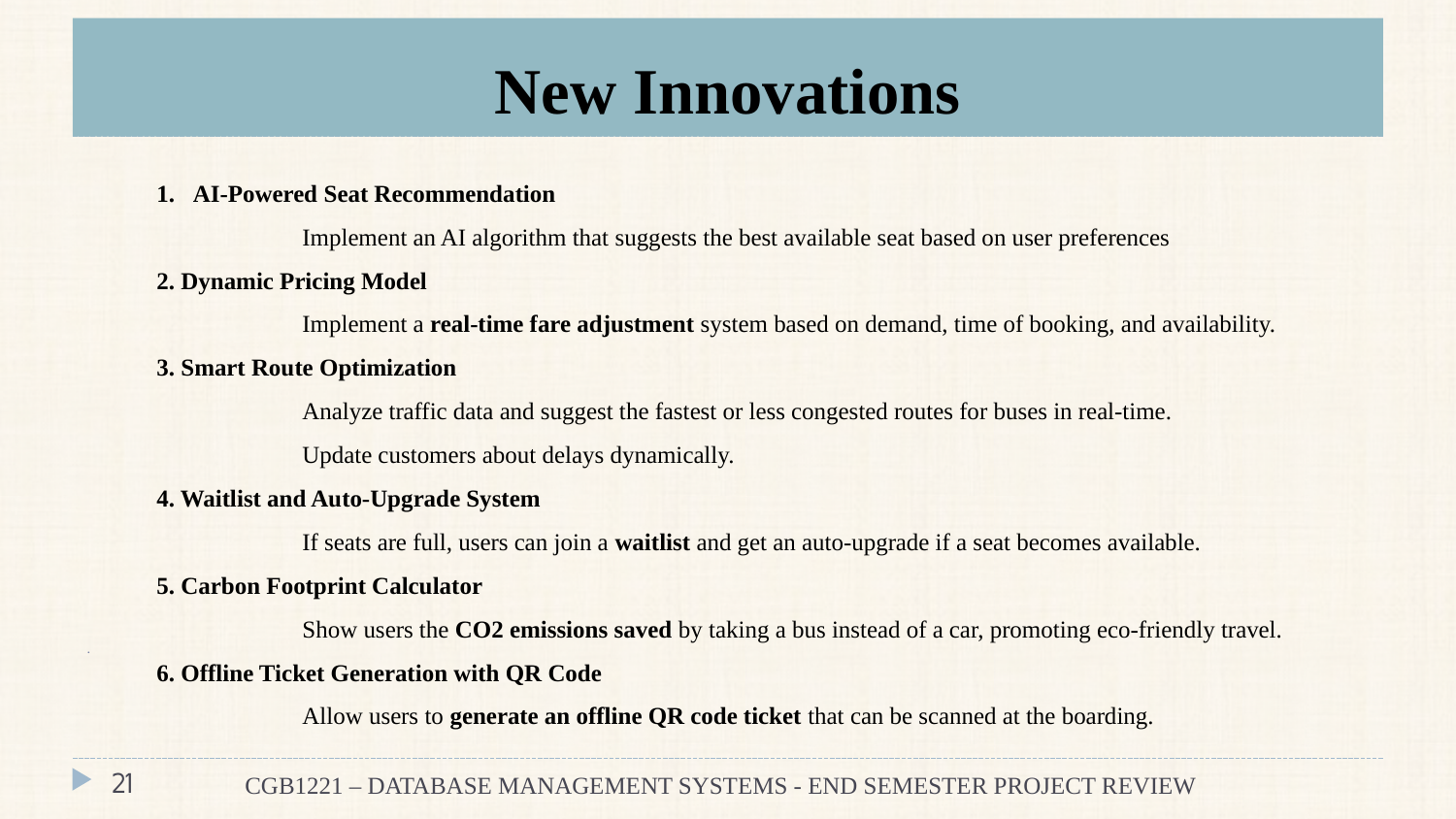

# New Innovations
AI-Powered Seat Recommendation
	Implement an AI algorithm that suggests the best available seat based on user preferences
2. Dynamic Pricing Model
	Implement a real-time fare adjustment system based on demand, time of booking, and availability.
3. Smart Route Optimization
	Analyze traffic data and suggest the fastest or less congested routes for buses in real-time.
	Update customers about delays dynamically.
4. Waitlist and Auto-Upgrade System
	If seats are full, users can join a waitlist and get an auto-upgrade if a seat becomes available.
5. Carbon Footprint Calculator
	Show users the CO2 emissions saved by taking a bus instead of a car, promoting eco-friendly travel.
6. Offline Ticket Generation with QR Code
	Allow users to generate an offline QR code ticket that can be scanned at the boarding.
.
21
CGB1221 – DATABASE MANAGEMENT SYSTEMS - END SEMESTER PROJECT REVIEW